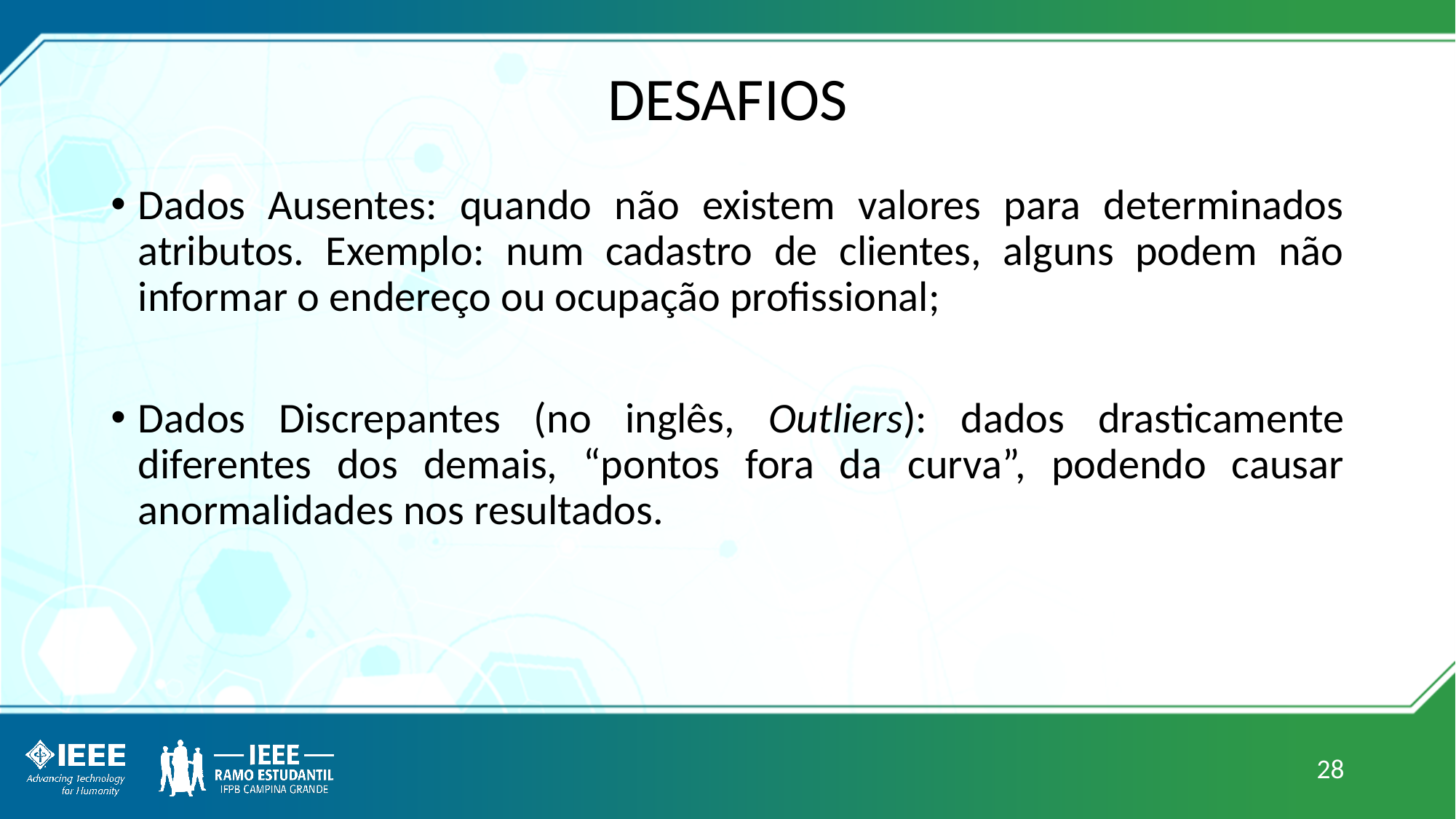

# DESAFIOS
Dados Ausentes: quando não existem valores para determinados atributos. Exemplo: num cadastro de clientes, alguns podem não informar o endereço ou ocupação profissional;

Dados Discrepantes (no inglês, Outliers): dados drasticamente diferentes dos demais, “pontos fora da curva”, podendo causar anormalidades nos resultados.
28